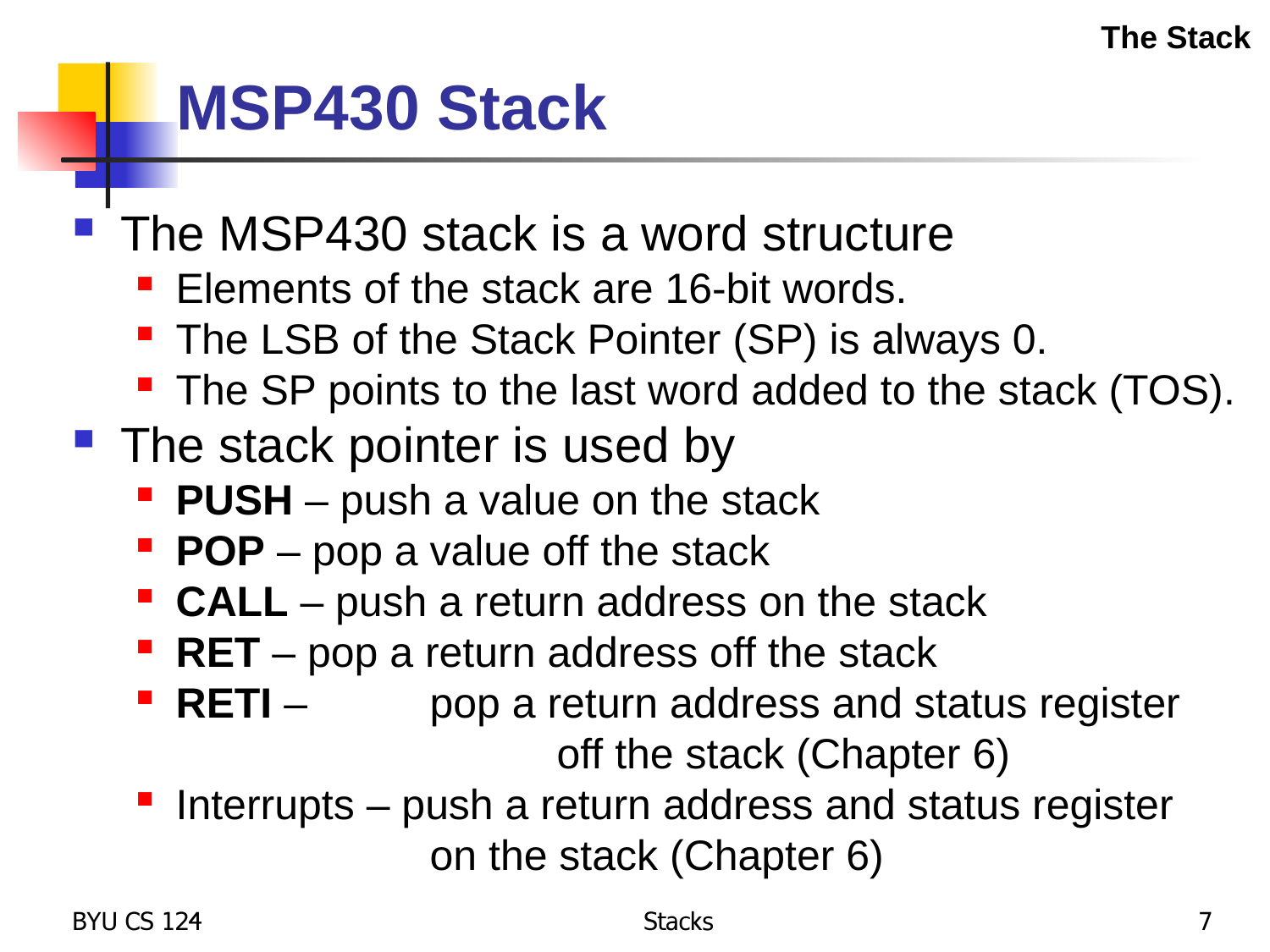

The Stack
# MSP430 Stack
The MSP430 stack is a word structure
Elements of the stack are 16-bit words.
The LSB of the Stack Pointer (SP) is always 0.
The SP points to the last word added to the stack (TOS).
The stack pointer is used by
PUSH – push a value on the stack
POP – pop a value off the stack
CALL – push a return address on the stack
RET – pop a return address off the stack
RETI –	pop a return address and status register 			off the stack (Chapter 6)
Interrupts – push a return address and status register 		      	on the stack (Chapter 6)
BYU CS 124
Stacks
7